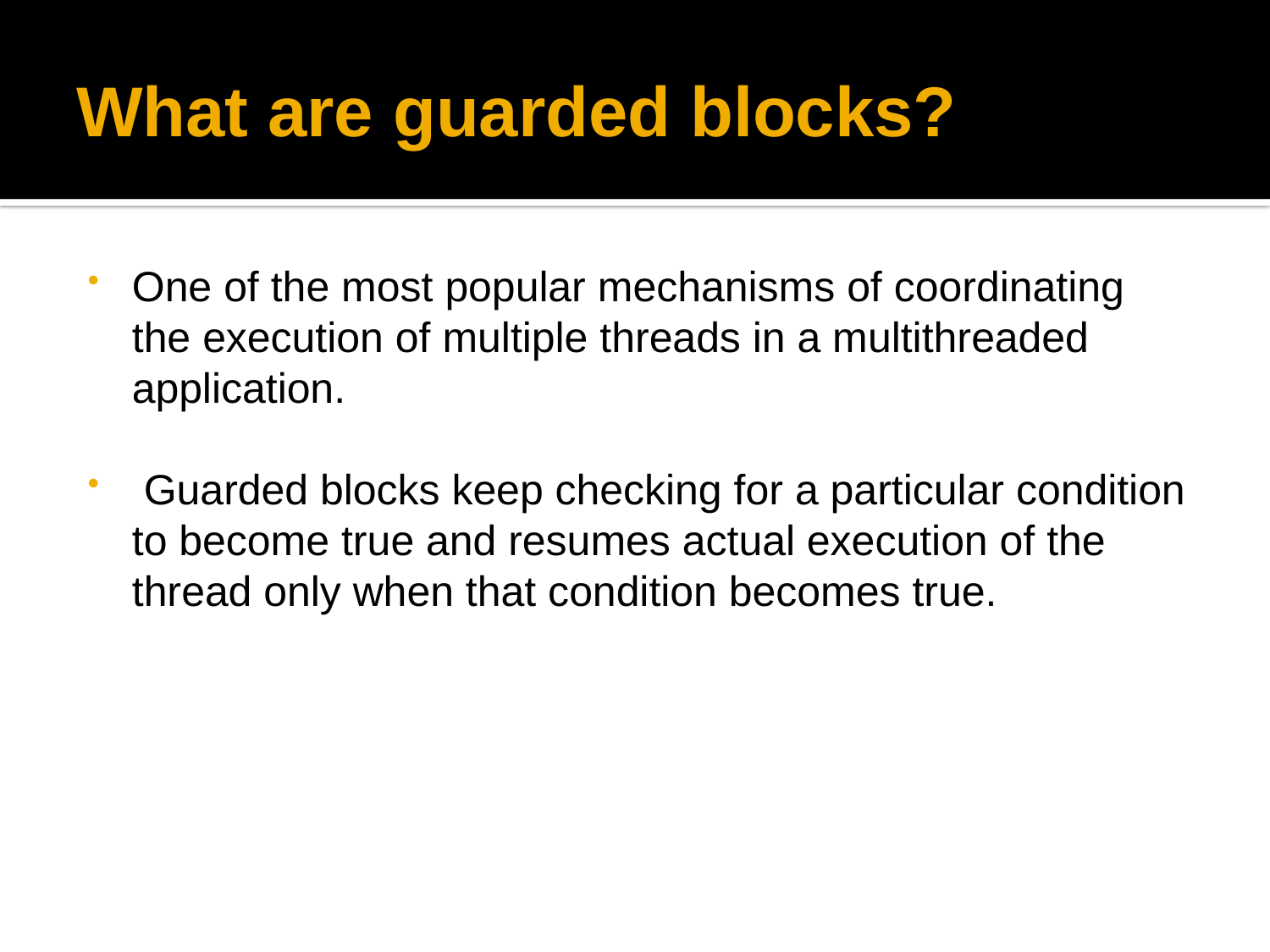

# What are guarded blocks?
One of the most popular mechanisms of coordinating the execution of multiple threads in a multithreaded application.

 Guarded blocks keep checking for a particular condition to become true and resumes actual execution of the thread only when that condition becomes true.